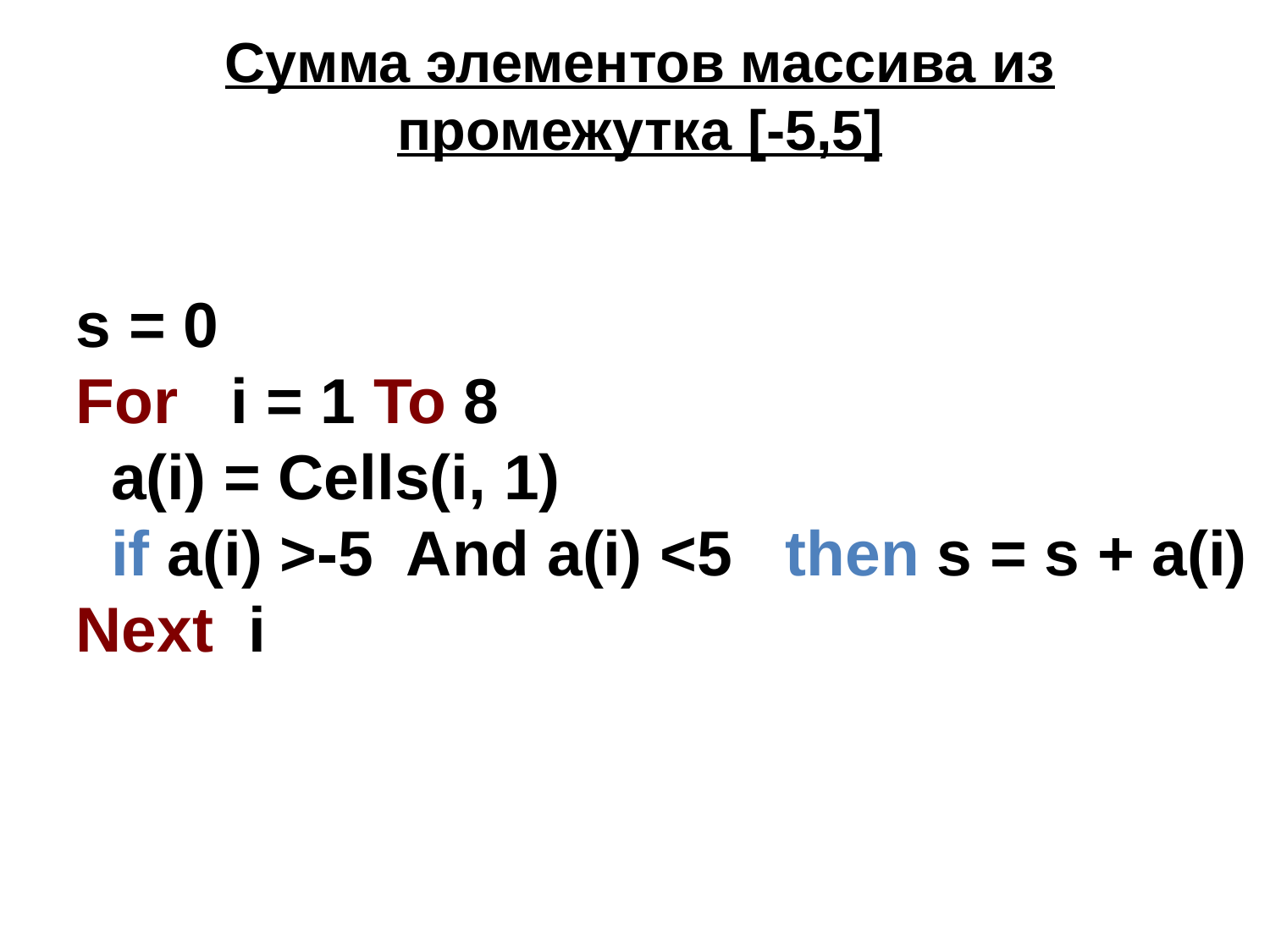

Сумма элементов массива из промежутка [-5,5]
s = 0
For   i = 1 To 8
  a(i) = Cells(i, 1)
  if a(i) >-5  And a(i) <5   then s = s + a(i)
Next  i